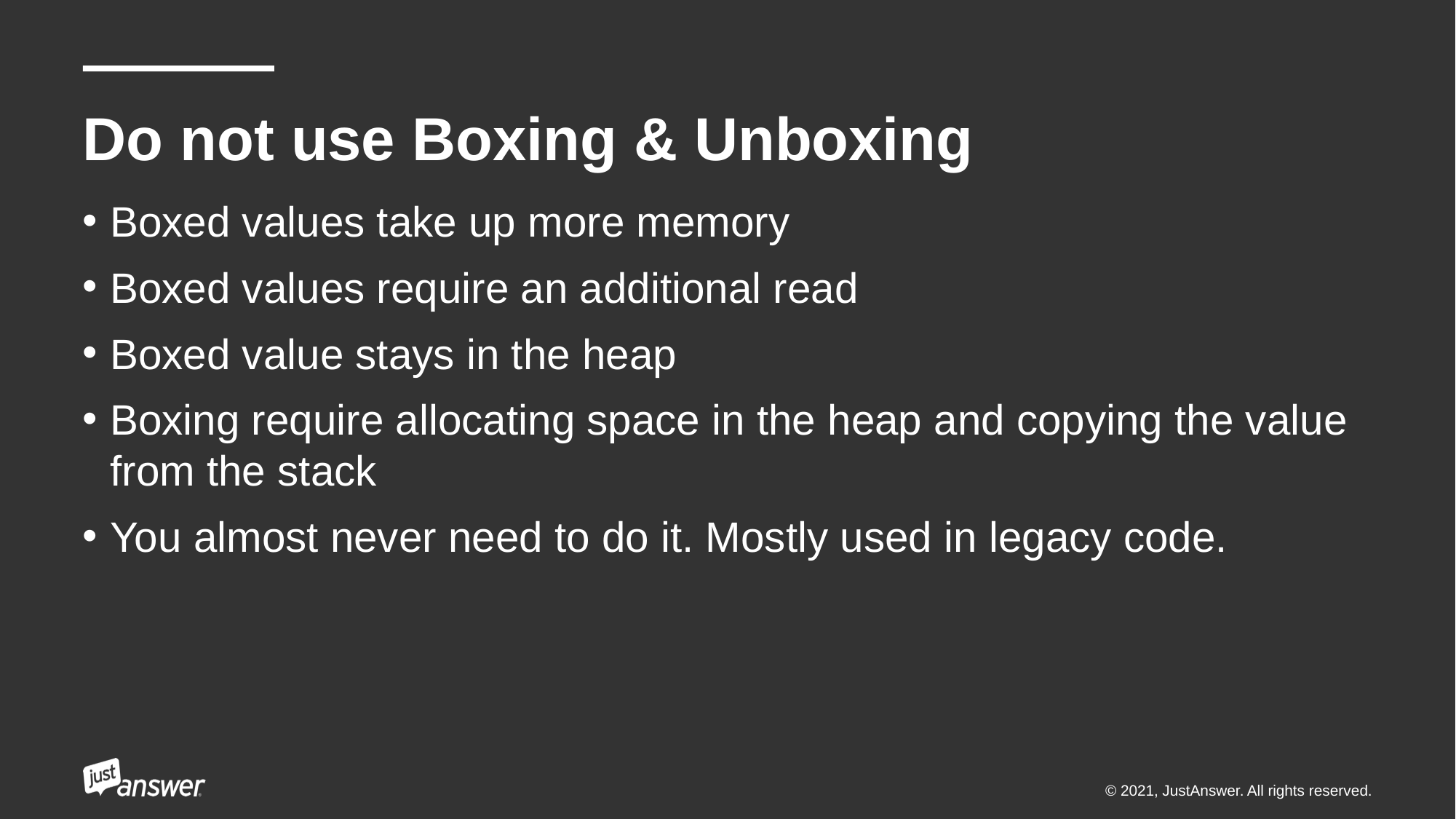

# Do not use Boxing & Unboxing
Boxed values take up more memory
Boxed values require an additional read
Boxed value stays in the heap
Boxing require allocating space in the heap and copying the value from the stack
You almost never need to do it. Mostly used in legacy code.